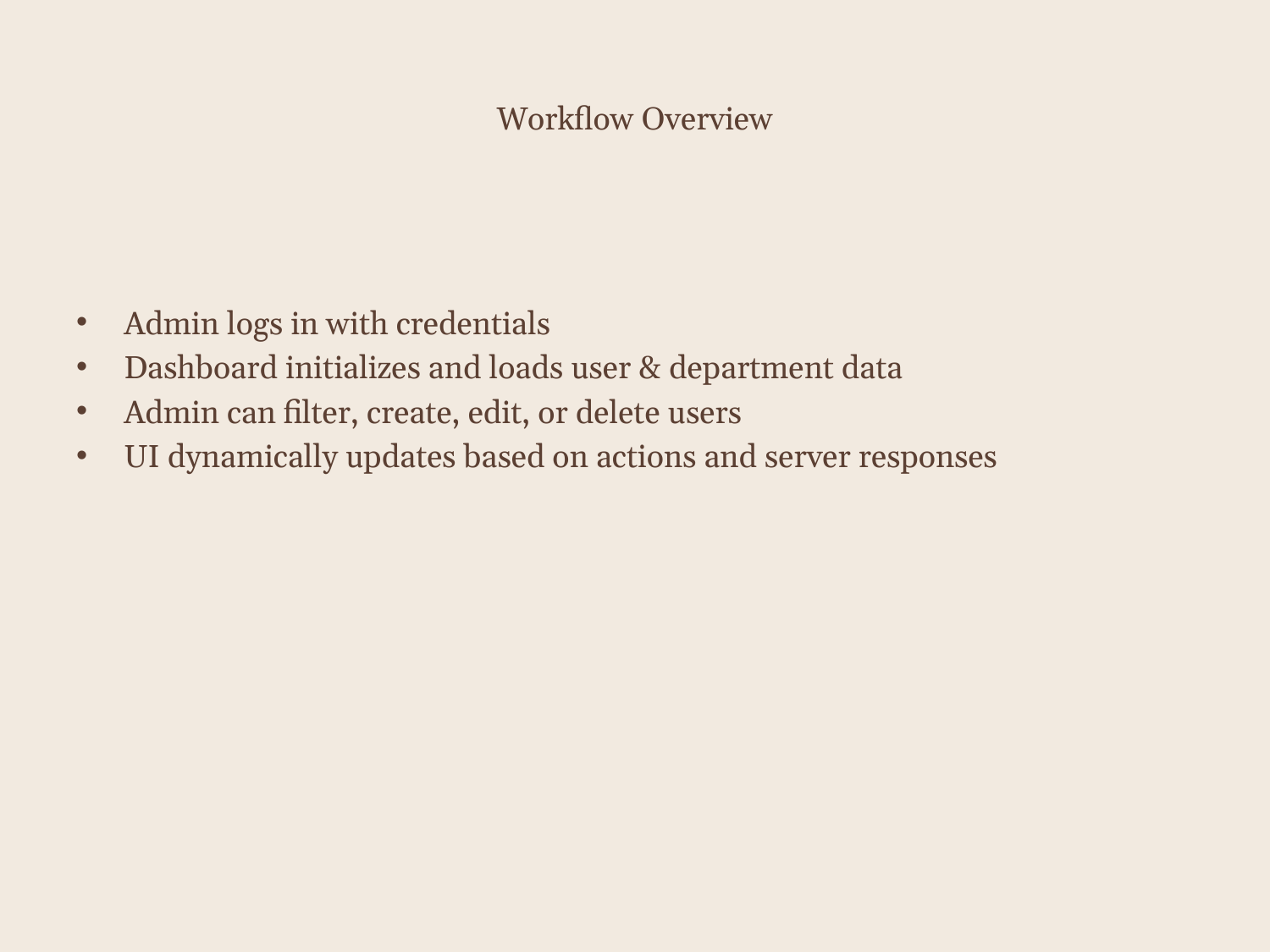

# Workflow Overview

Admin logs in with credentials
Dashboard initializes and loads user & department data
Admin can filter, create, edit, or delete users
UI dynamically updates based on actions and server responses